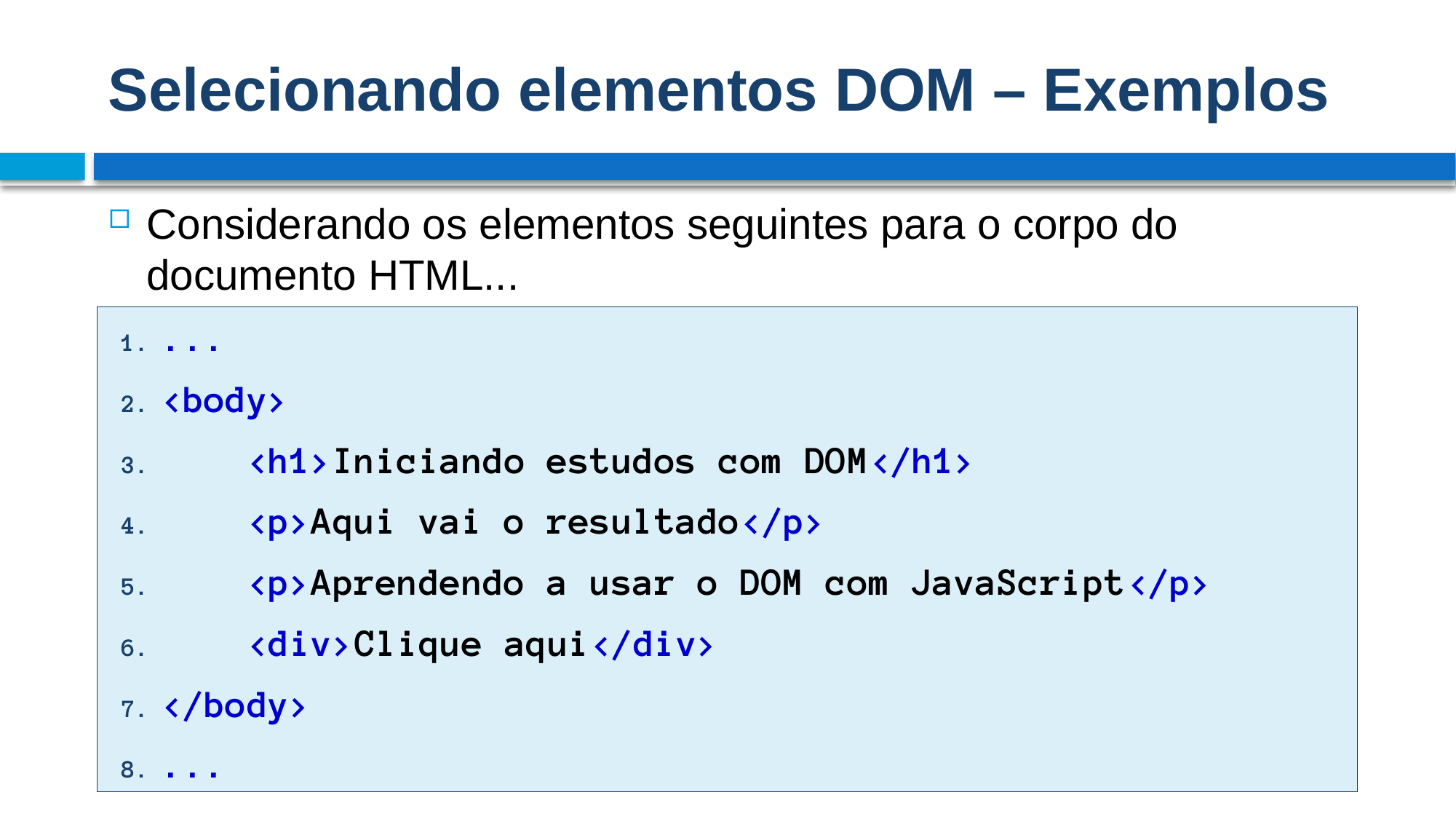

# Selecionando elementos DOM – Exemplos
5
Considerando os elementos seguintes para o corpo do documento HTML...
...
<body>
    <h1>Iniciando estudos com DOM</h1>
    <p>Aqui vai o resultado</p>
    <p>Aprendendo a usar o DOM com JavaScript</p>
    <div>Clique aqui</div>
</body>
...